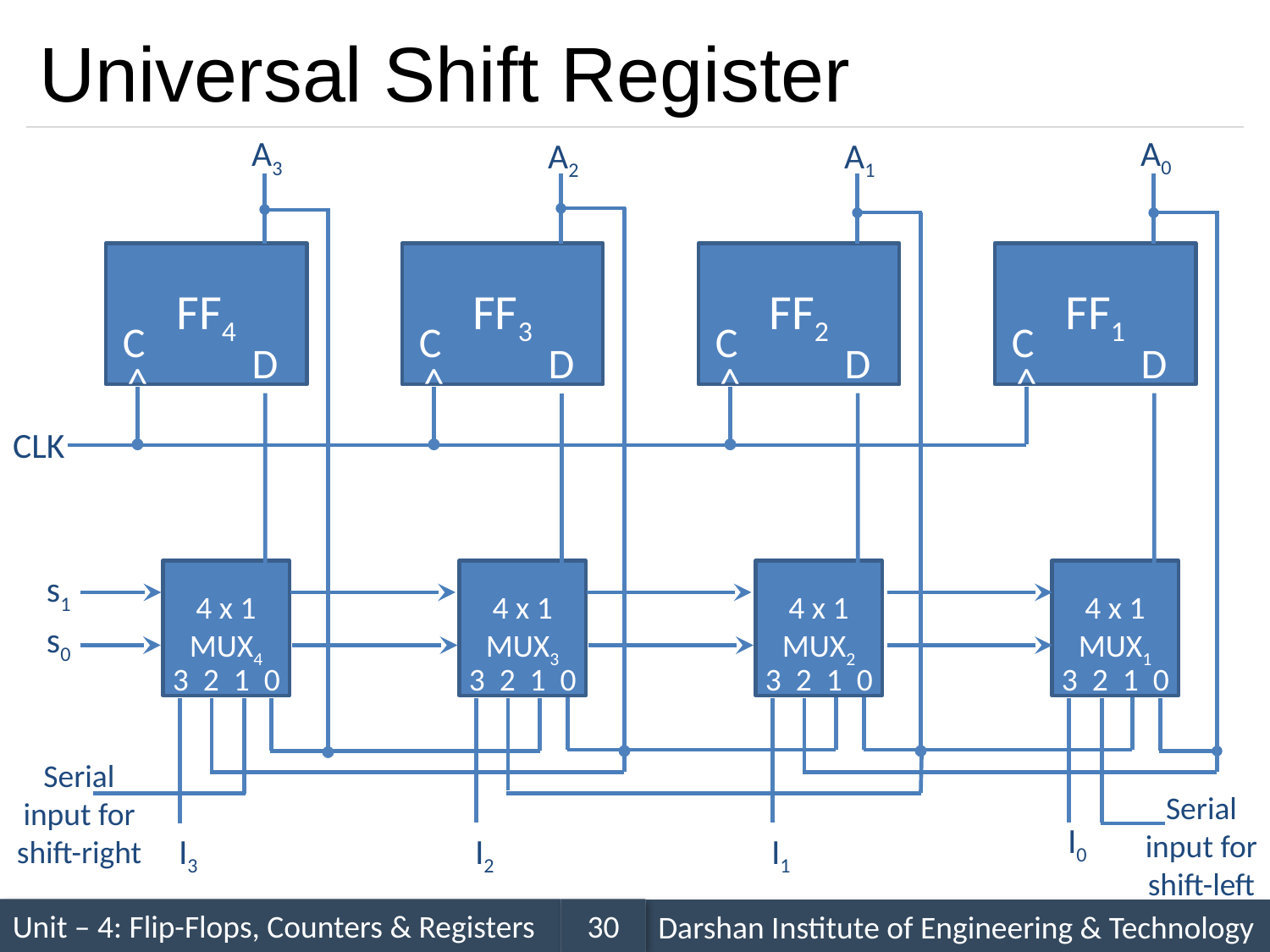

# Universal Shift Register
A0
A3
A2
A1
FF4
C
D
^
FF3
C
D
^
FF2
C
D
^
FF1
C
D
^
CLK
s1
4 x 1
MUX4
3  2  1  0
4 x 1
MUX3
3  2  1  0
4 x 1
MUX2
3  2  1  0
4 x 1
MUX1
3  2  1  0
s0
Serial input for shift-right
Serial input for shift-left
I0
I3
I2
I1